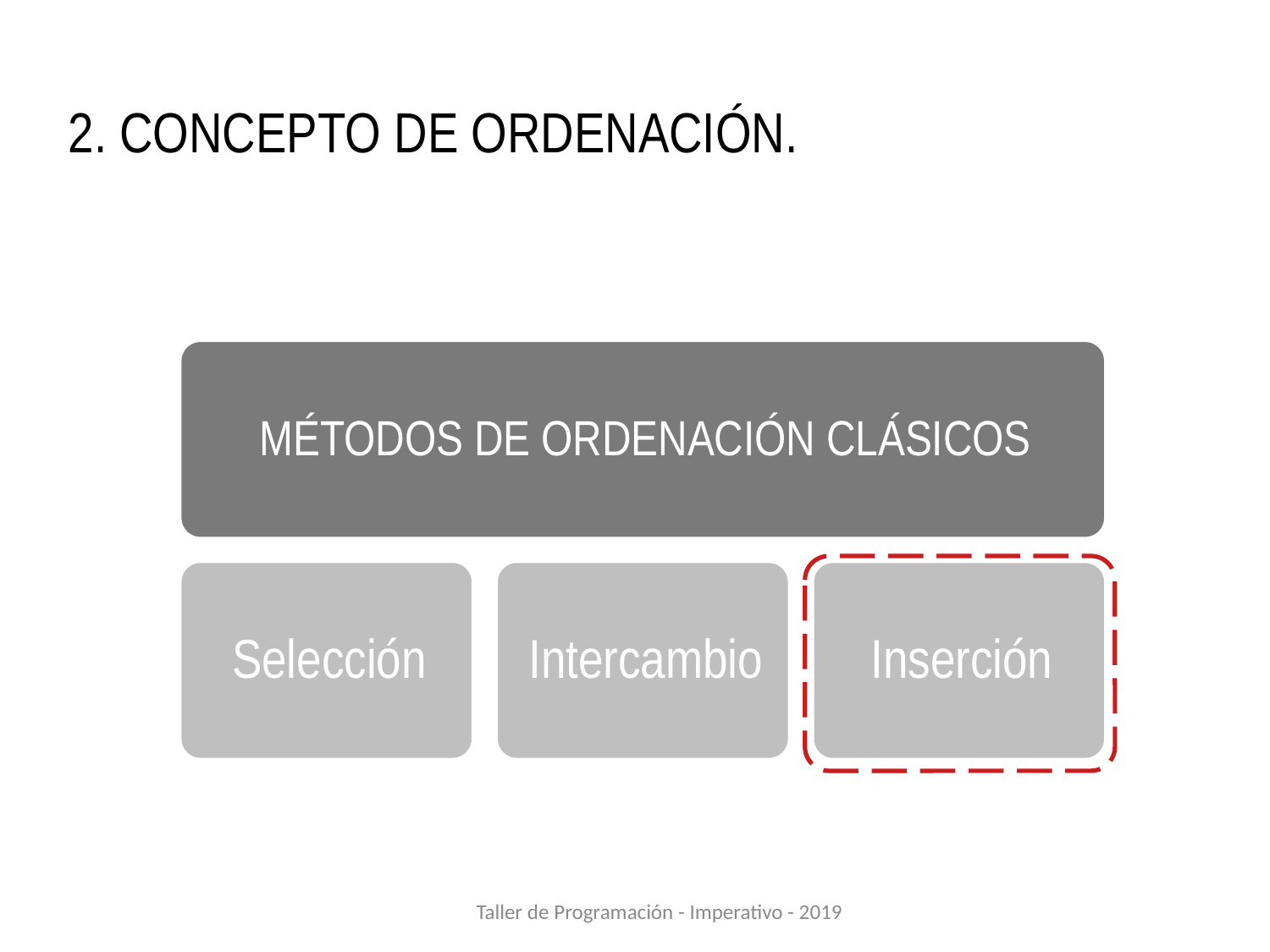

2. CONCEPTO DE ORDENACIÓN.
MÉTODOS DE ORDENACIÓN CLÁSICOS
Selección
Intercambio
Inserción

Taller de Programación - Imperativo - 2019